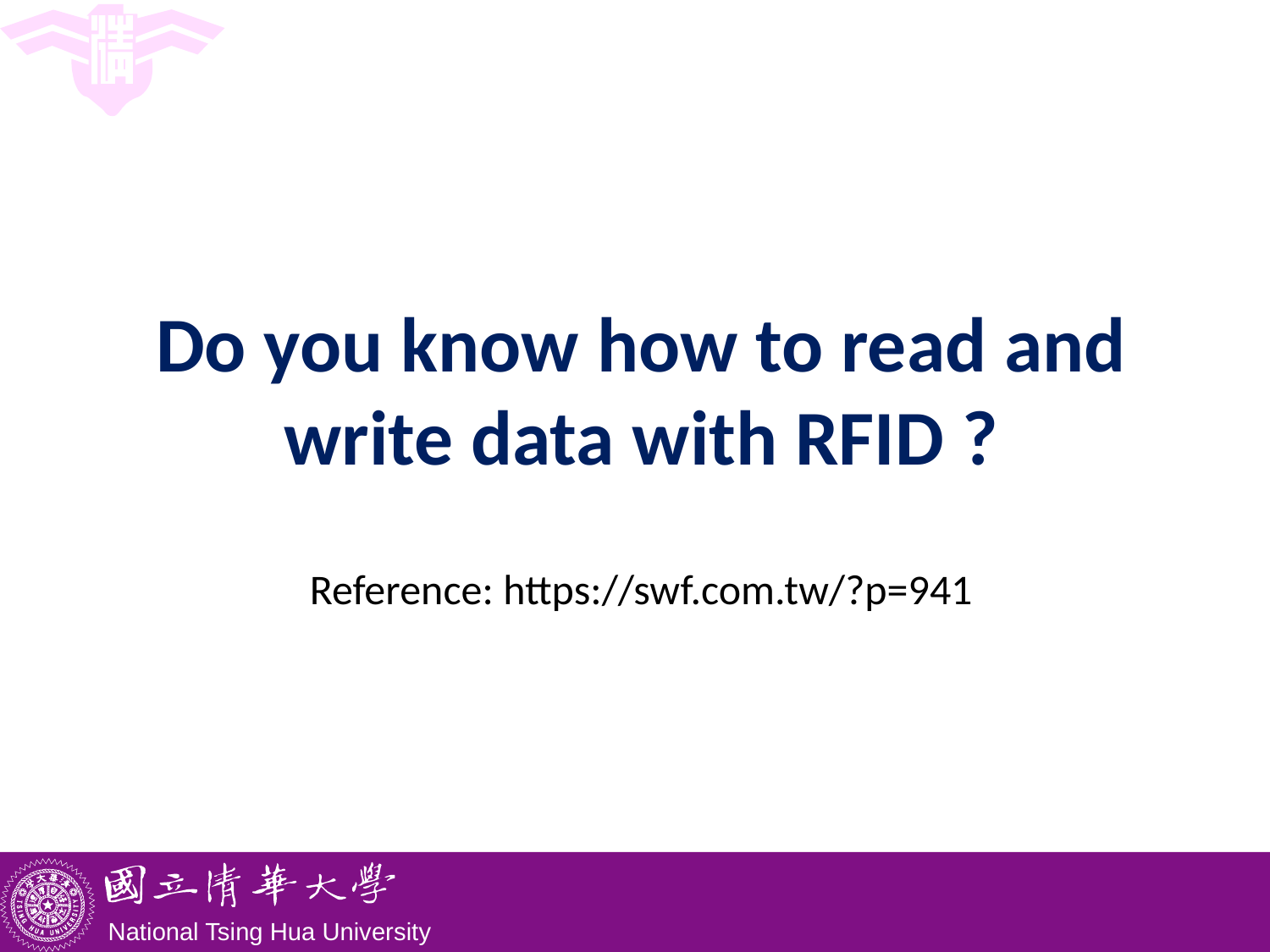

# Do you know how to read and write data with RFID ?
Reference: https://swf.com.tw/?p=941